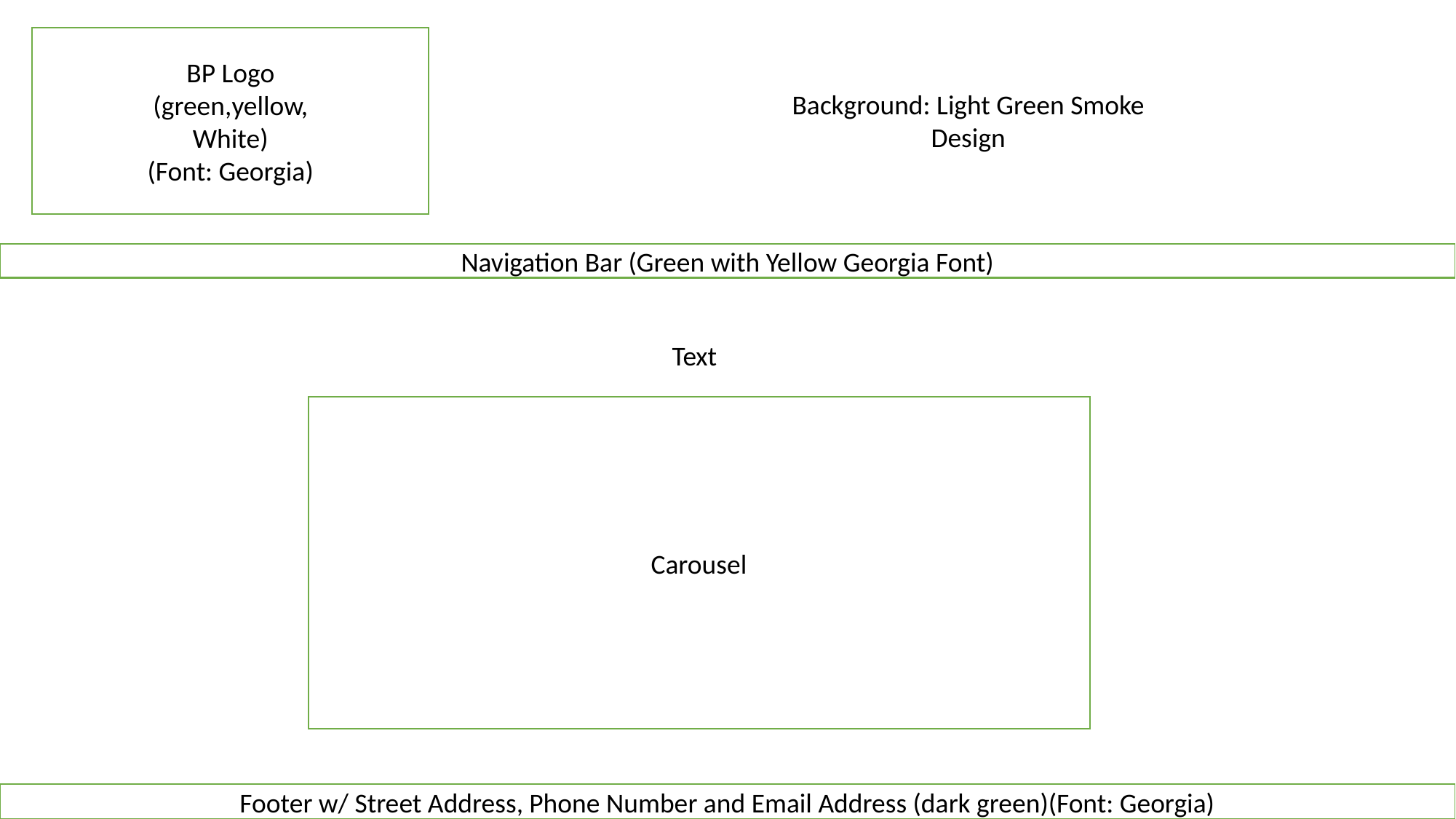

BP Logo
(green,yellow,
White)
(Font: Georgia)
Background: Light Green Smoke Design
Navigation Bar (Green with Yellow Georgia Font)
Text
Carousel
Footer w/ Street Address, Phone Number and Email Address (dark green)(Font: Georgia)